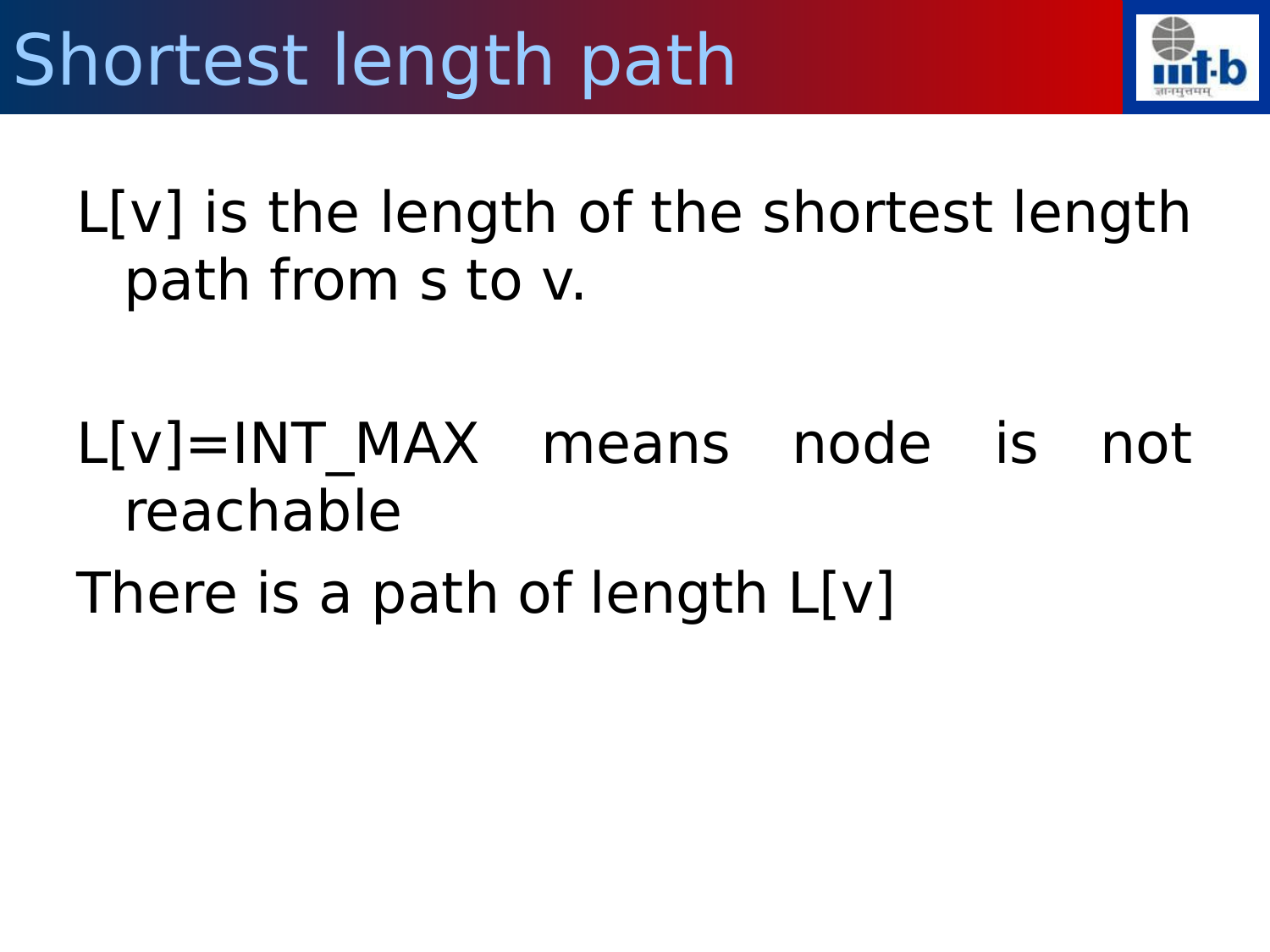

Shortest length path
L[v] is the length of the shortest length path from s to v.

L[v]=INT_MAX means node is not reachable
There is a path of length L[v]